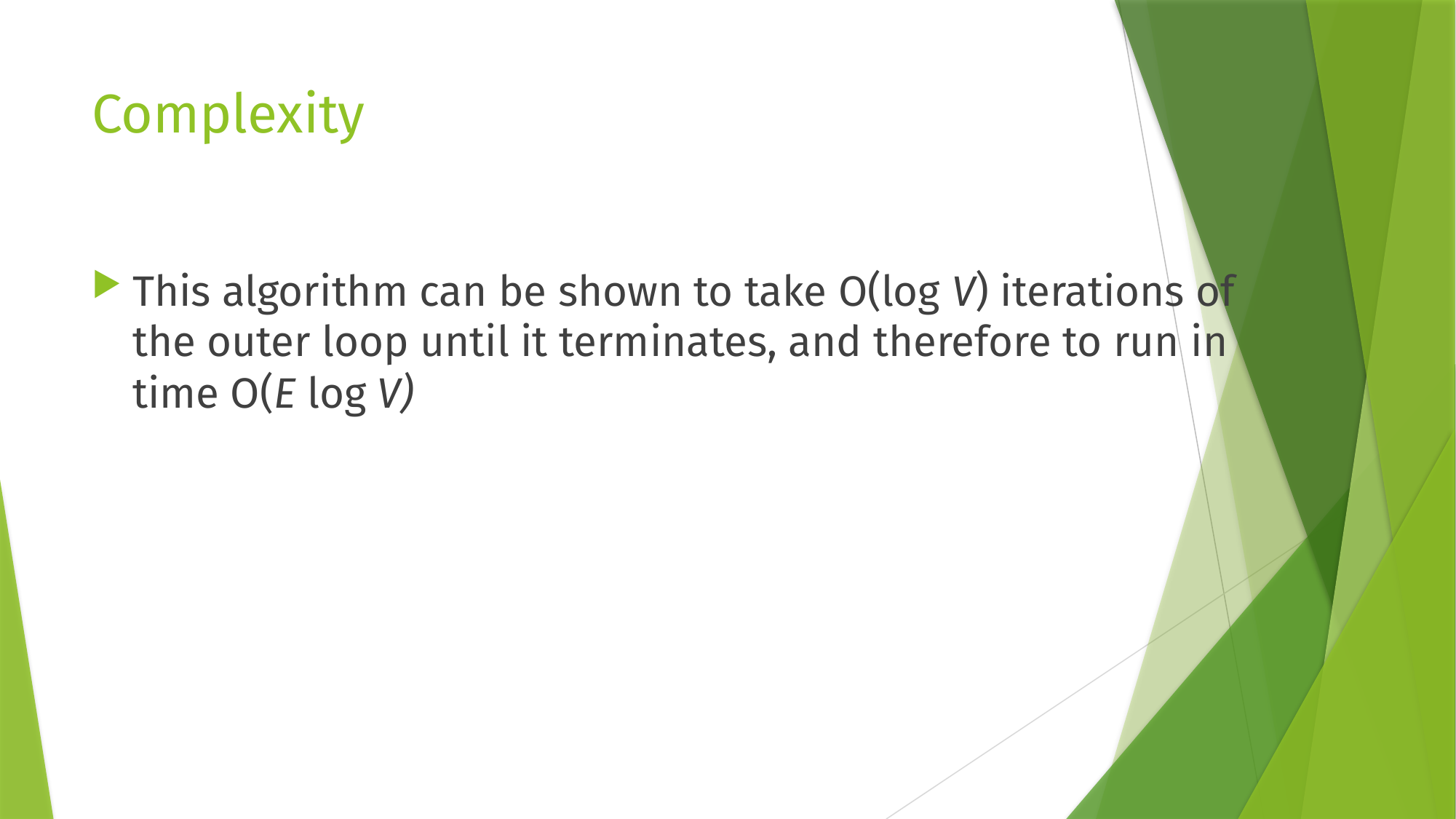

# Complexity
This algorithm can be shown to take O(log V) iterations of the outer loop until it terminates, and therefore to run in time O(E log V)